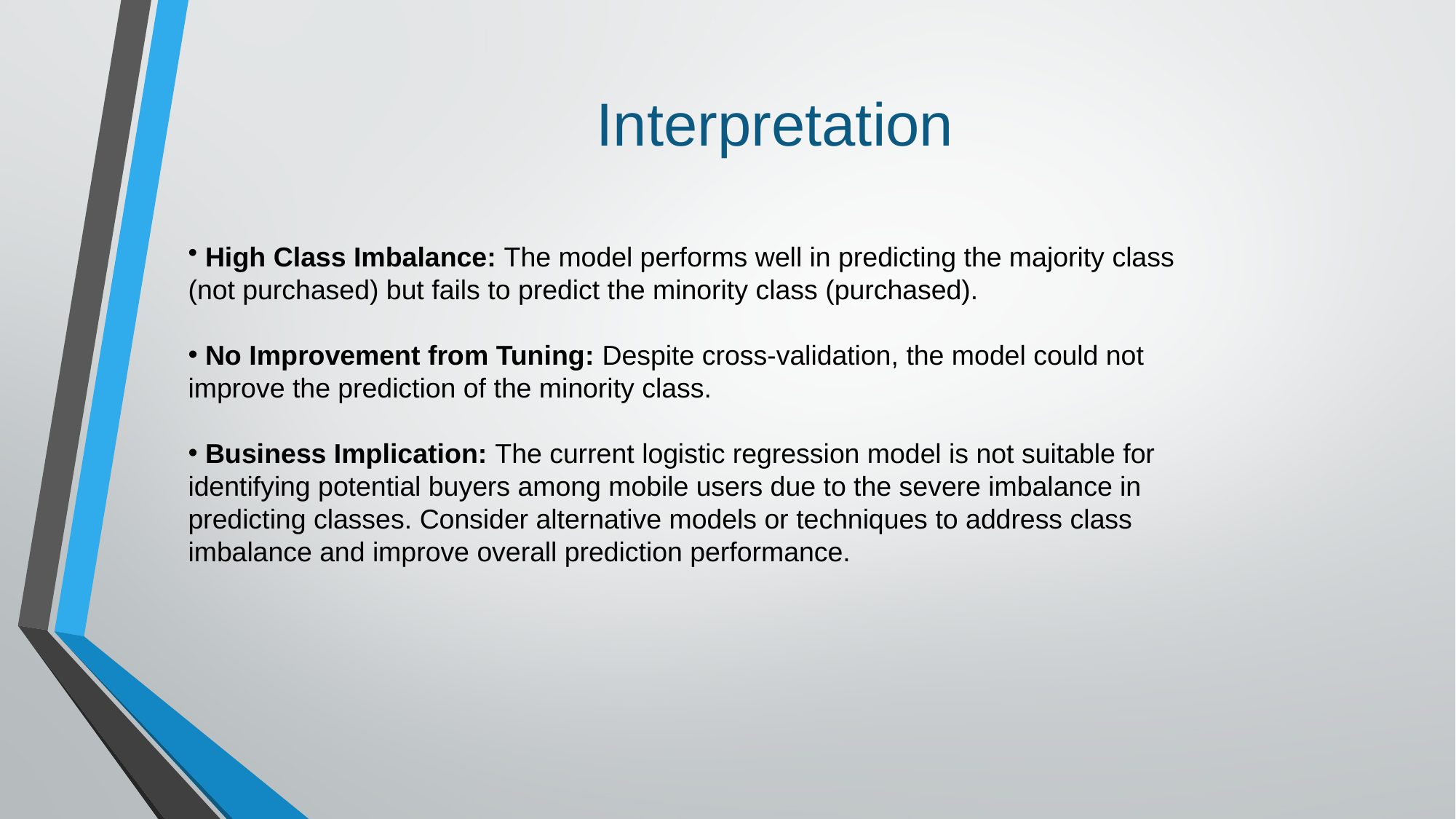

# Interpretation
 High Class Imbalance: The model performs well in predicting the majority class (not purchased) but fails to predict the minority class (purchased).

 No Improvement from Tuning: Despite cross-validation, the model could not improve the prediction of the minority class.

 Business Implication: The current logistic regression model is not suitable for identifying potential buyers among mobile users due to the severe imbalance in predicting classes. Consider alternative models or techniques to address class imbalance and improve overall prediction performance.